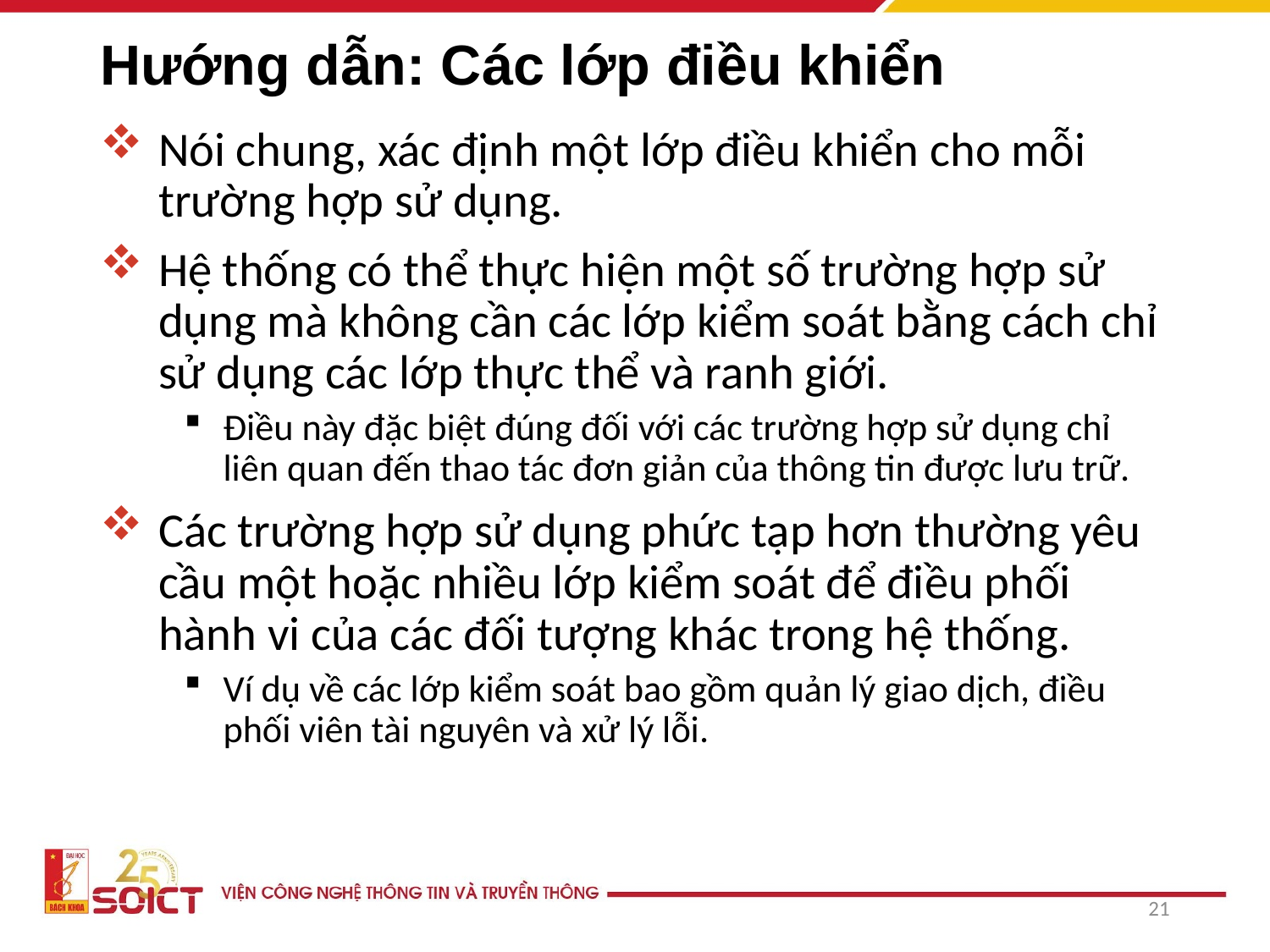

# Hướng dẫn: Các lớp điều khiển
Nói chung, xác định một lớp điều khiển cho mỗi trường hợp sử dụng.
Hệ thống có thể thực hiện một số trường hợp sử dụng mà không cần các lớp kiểm soát bằng cách chỉ sử dụng các lớp thực thể và ranh giới.
Điều này đặc biệt đúng đối với các trường hợp sử dụng chỉ liên quan đến thao tác đơn giản của thông tin được lưu trữ.
Các trường hợp sử dụng phức tạp hơn thường yêu cầu một hoặc nhiều lớp kiểm soát để điều phối hành vi của các đối tượng khác trong hệ thống.
Ví dụ về các lớp kiểm soát bao gồm quản lý giao dịch, điều phối viên tài nguyên và xử lý lỗi.

21